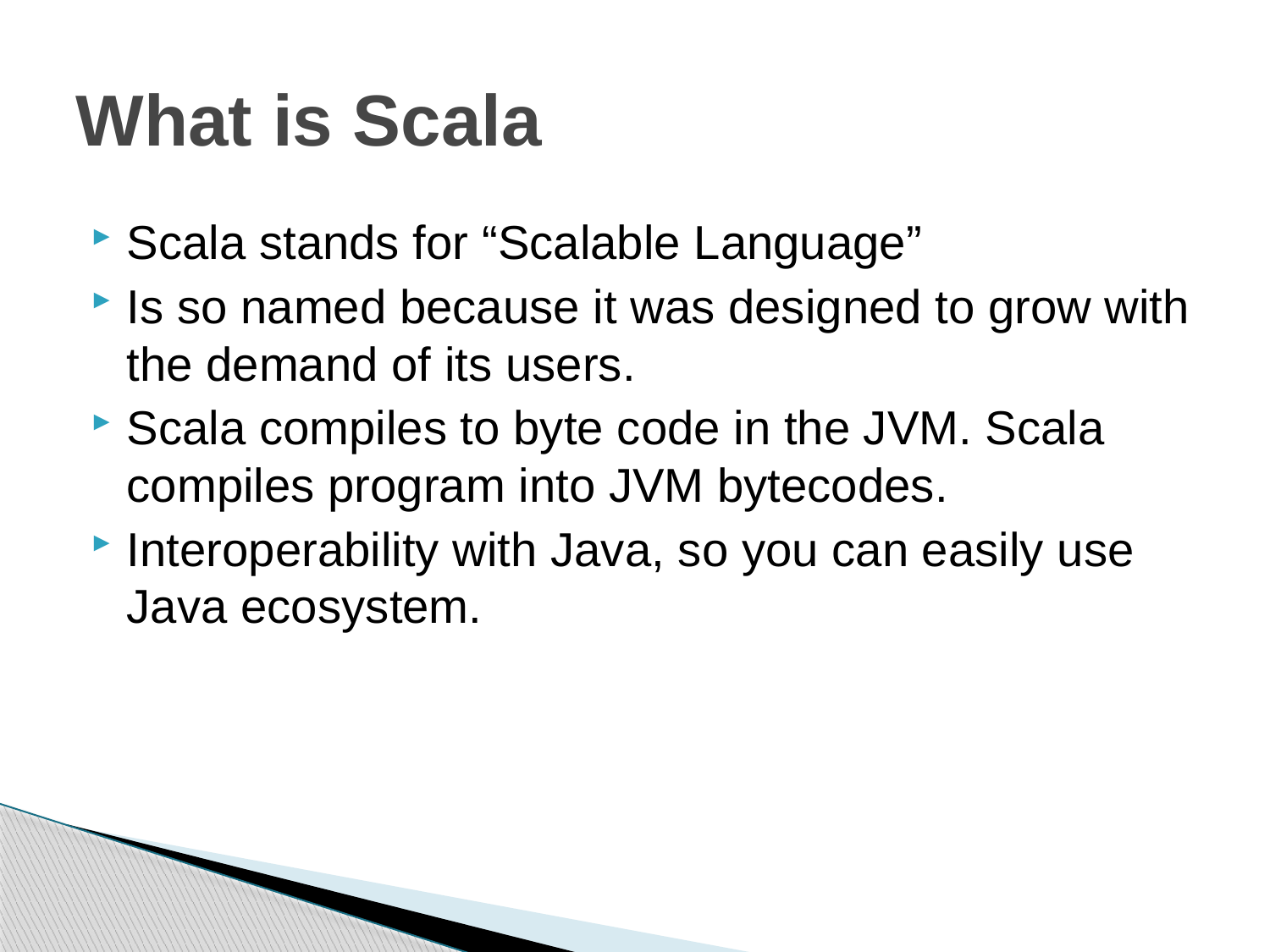

# What is Scala
Scala stands for “Scalable Language”
Is so named because it was designed to grow with the demand of its users.
Scala compiles to byte code in the JVM. Scala compiles program into JVM bytecodes.
Interoperability with Java, so you can easily use Java ecosystem.